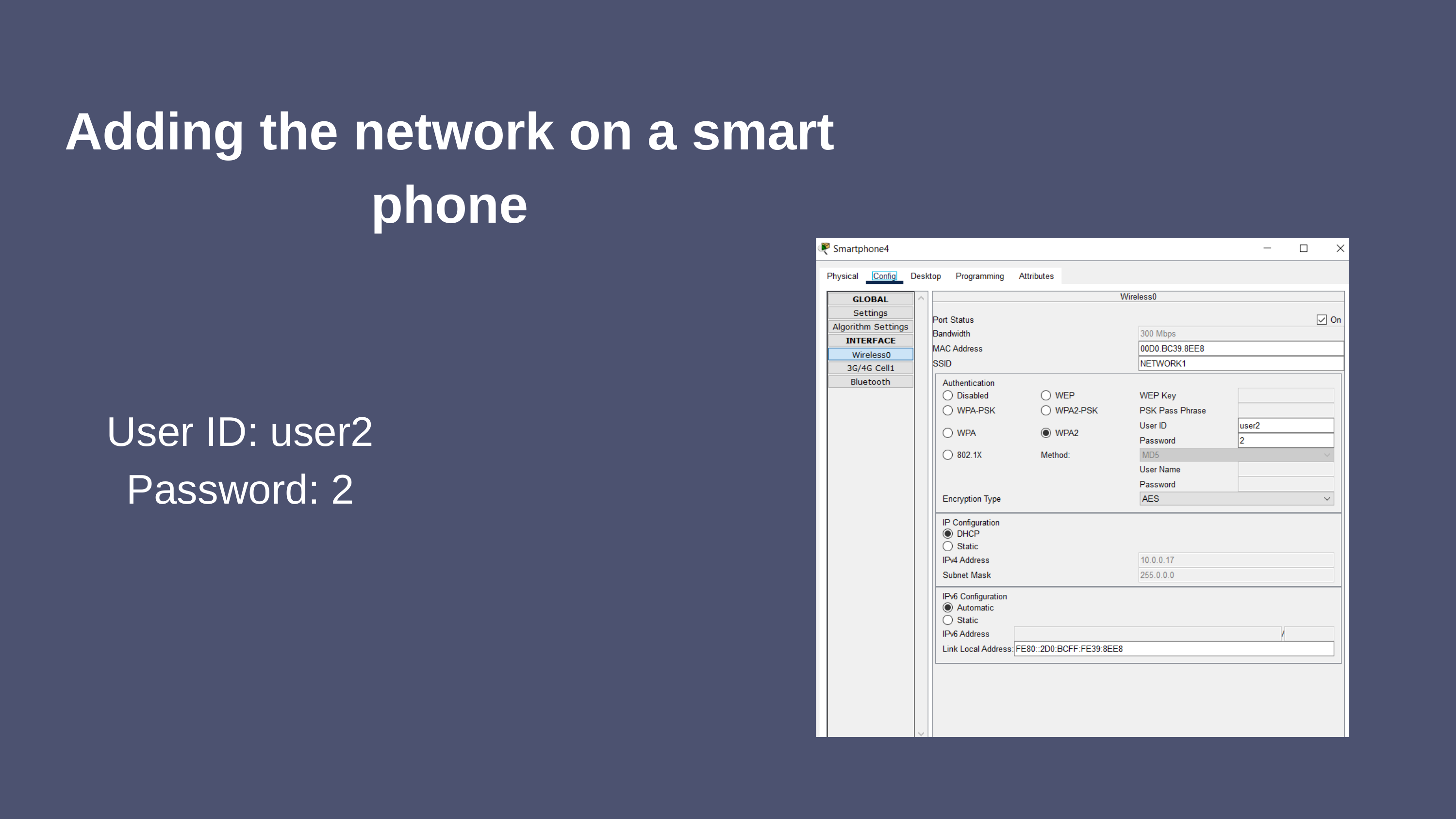

Adding the network on a smart phone

User ID: user2
Password: 2